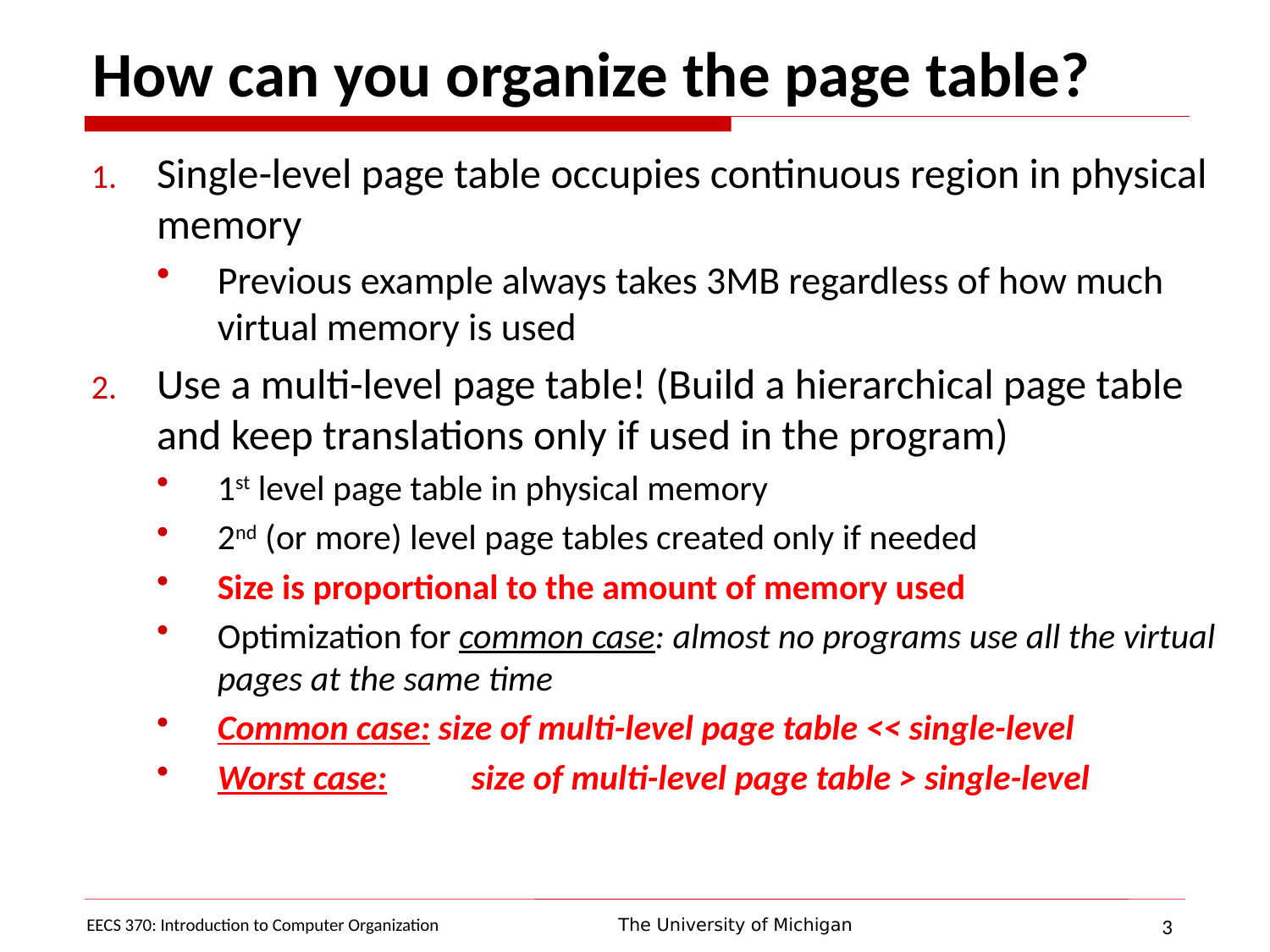

# How can you organize the page table?
Single-level page table occupies continuous region in physical memory
Previous example always takes 3MB regardless of how much virtual memory is used
Use a multi-level page table! (Build a hierarchical page table and keep translations only if used in the program)
1st level page table in physical memory
2nd (or more) level page tables created only if needed
Size is proportional to the amount of memory used
Optimization for common case: almost no programs use all the virtual pages at the same time
Common case: size of multi-level page table << single-level
Worst case: 	size of multi-level page table > single-level
EECS 370: Introduction to Computer Organization

3